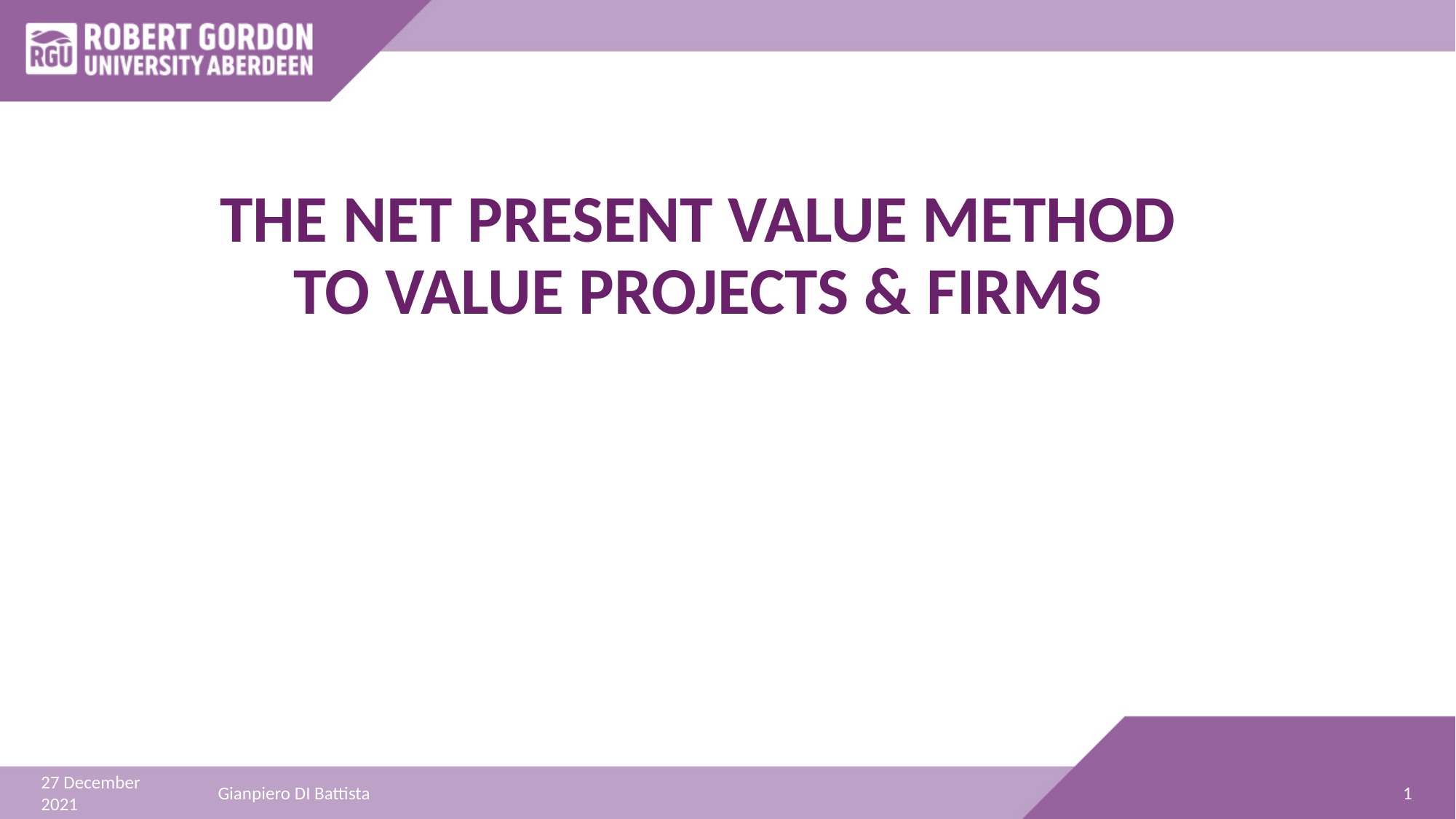

# THE NET PRESENT VALUE METHOD TO VALUE PROJECTS & FIRMS
1
27 December 2021
Gianpiero DI Battista